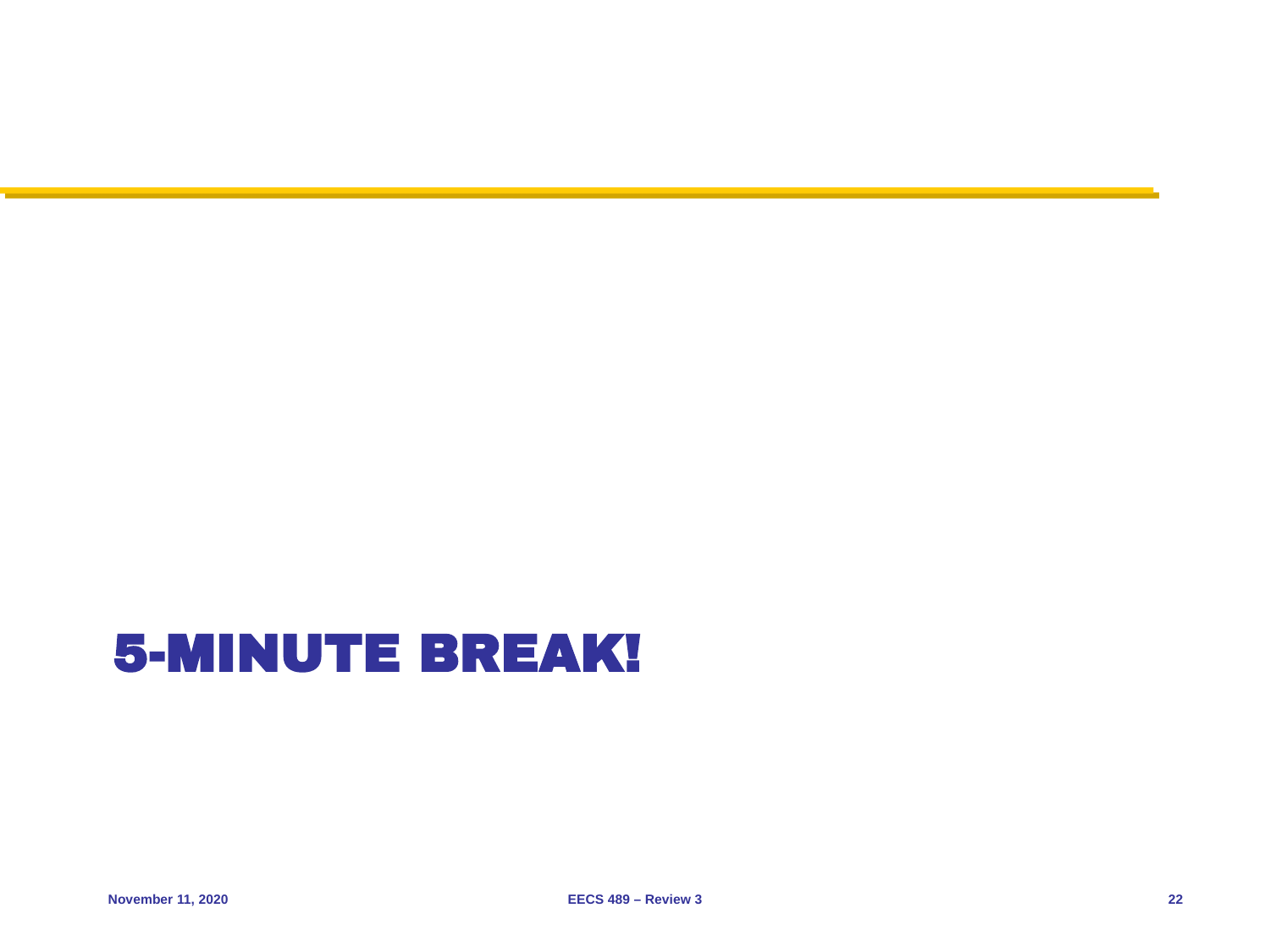

# 5-minute break!
November 11, 2020
EECS 489 – Review 3
22